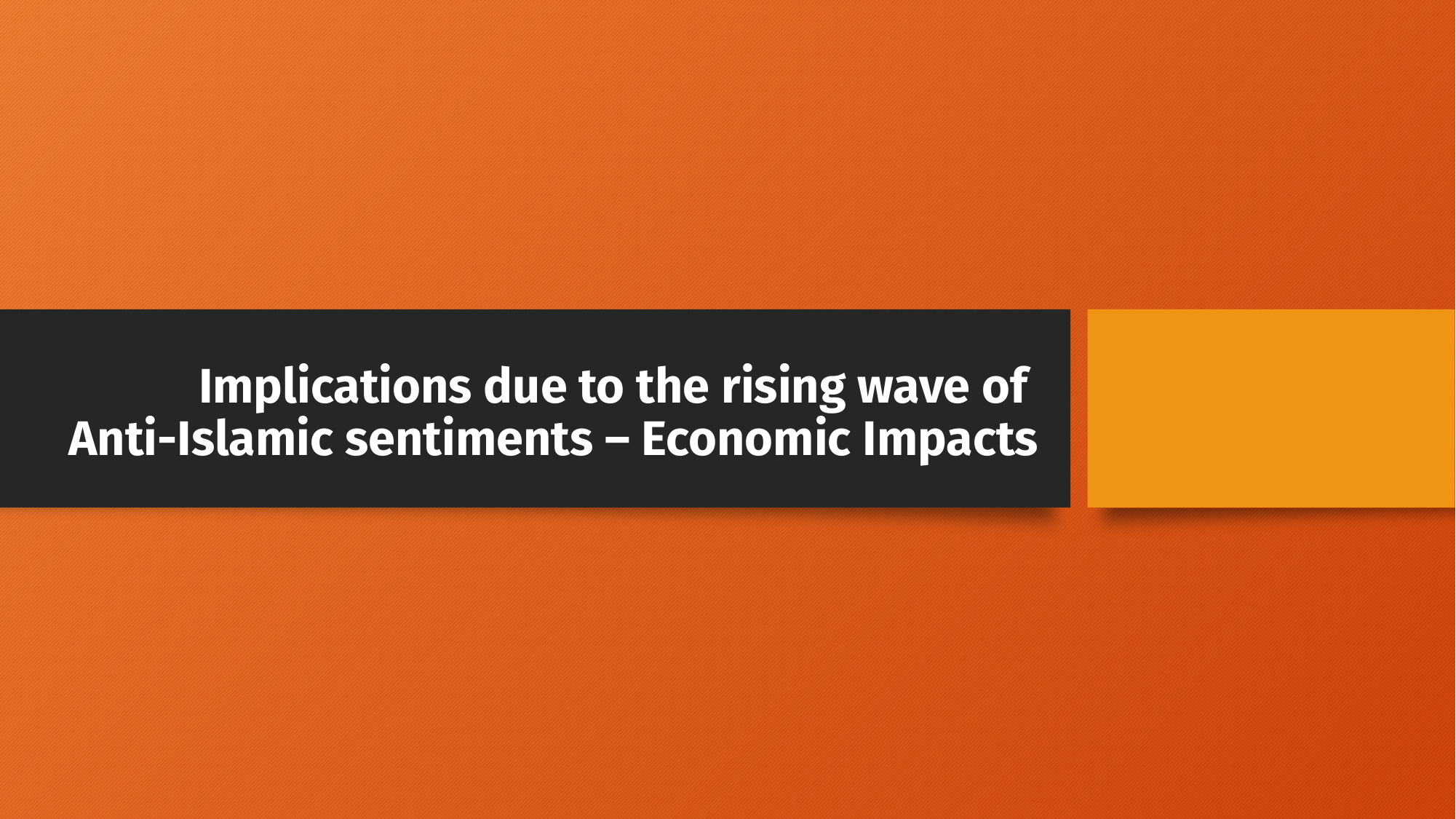

# Implications due to the rising wave of Anti-Islamic sentiments – Economic Impacts